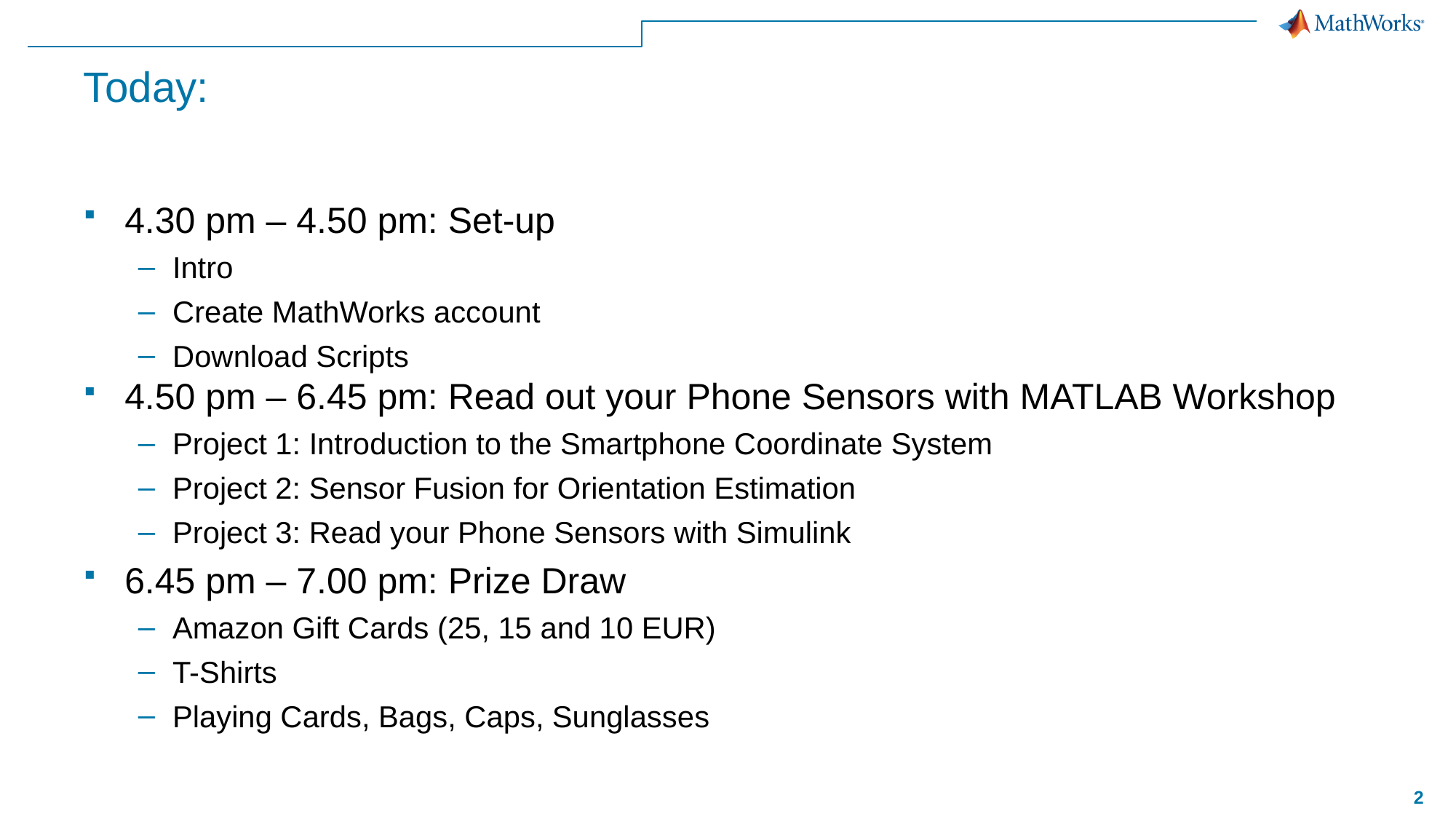

# Today:
4.30 pm – 4.50 pm: Set-up
Intro
Create MathWorks account
Download Scripts
4.50 pm – 6.45 pm: Read out your Phone Sensors with MATLAB Workshop
Project 1: Introduction to the Smartphone Coordinate System
Project 2: Sensor Fusion for Orientation Estimation
Project 3: Read your Phone Sensors with Simulink
6.45 pm – 7.00 pm: Prize Draw
Amazon Gift Cards (25, 15 and 10 EUR)
T-Shirts
Playing Cards, Bags, Caps, Sunglasses